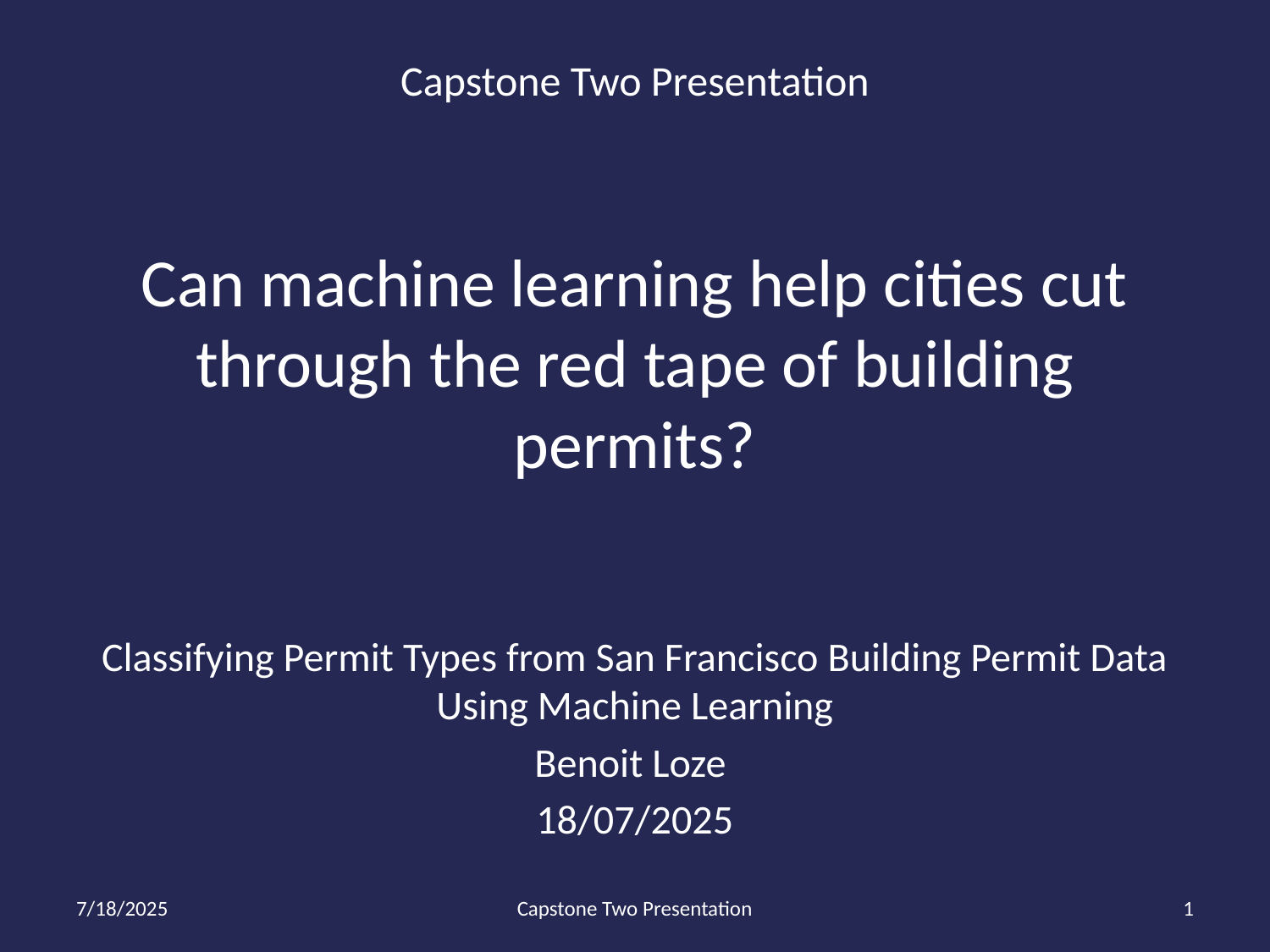

# Capstone Two Presentation

Can machine learning help cities cut through the red tape of building permits?

Classifying Permit Types from San Francisco Building Permit Data Using Machine Learning
Benoit Loze
18/07/2025
7/18/2025

Capstone Two Presentation

1